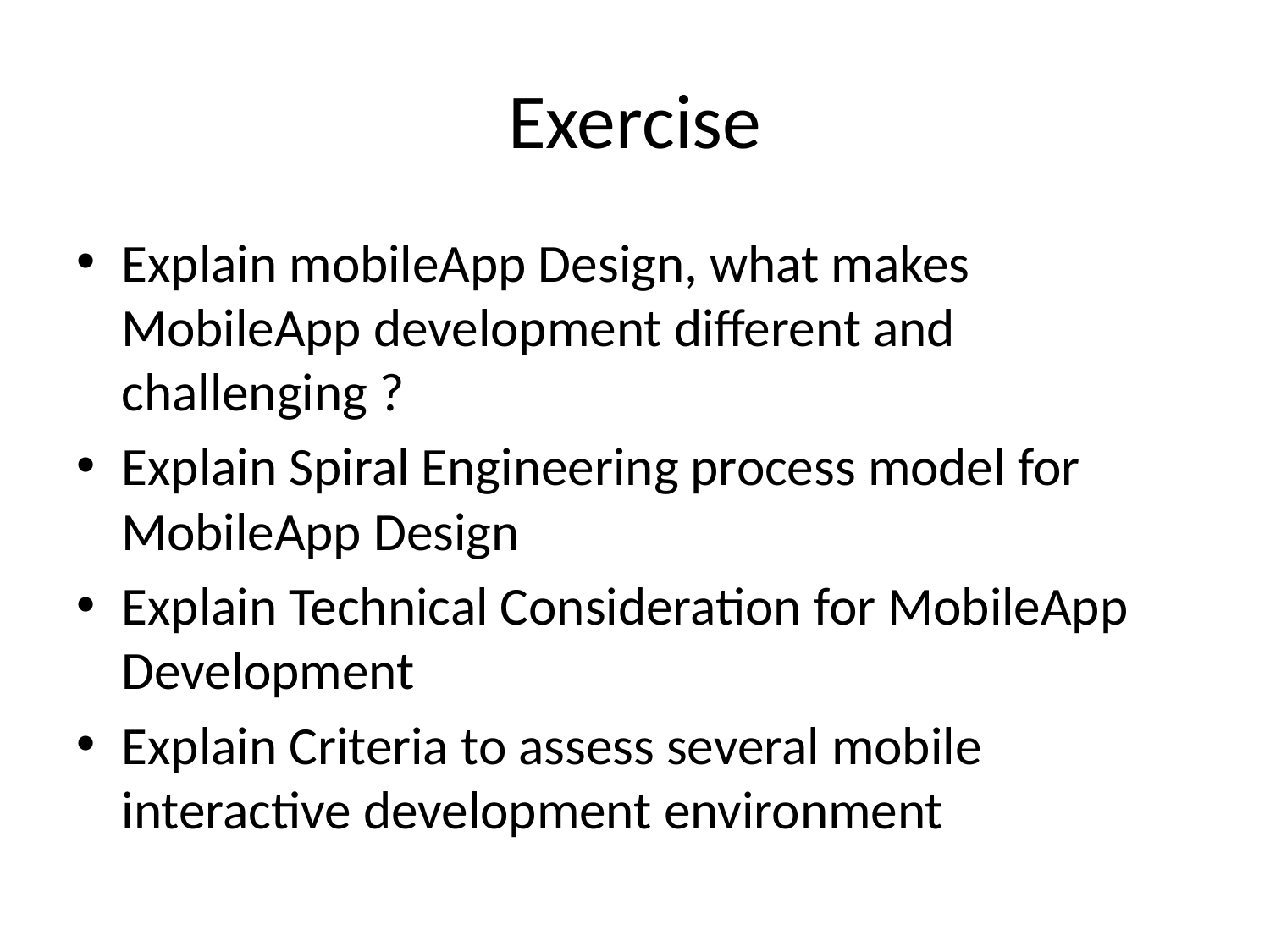

# Exercise
Explain mobileApp Design, what makes MobileApp development different and challenging ?
Explain Spiral Engineering process model for MobileApp Design
Explain Technical Consideration for MobileApp Development
Explain Criteria to assess several mobile interactive development environment